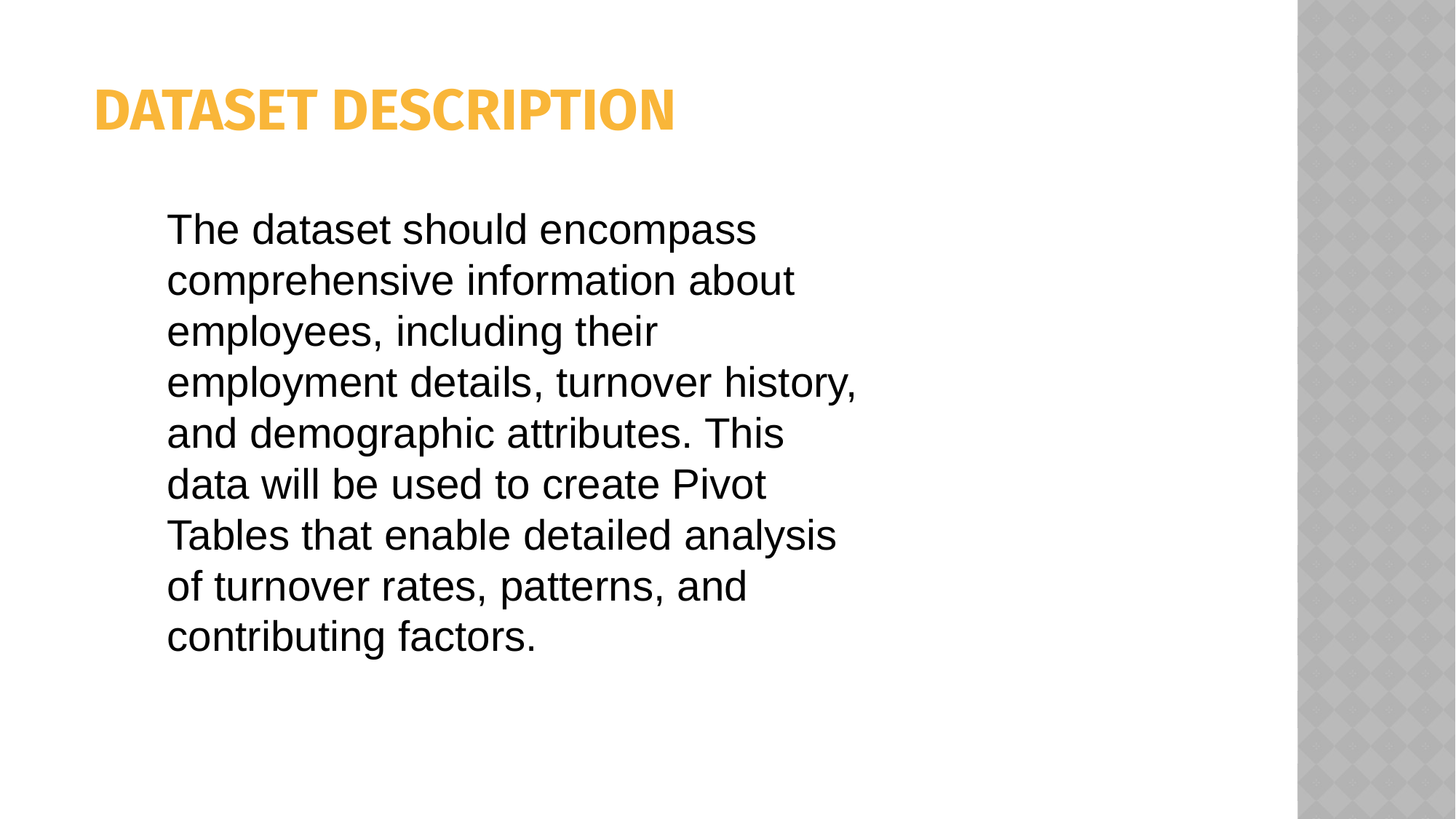

# Dataset Description
The dataset should encompass comprehensive information about employees, including their employment details, turnover history, and demographic attributes. This data will be used to create Pivot Tables that enable detailed analysis of turnover rates, patterns, and contributing factors.